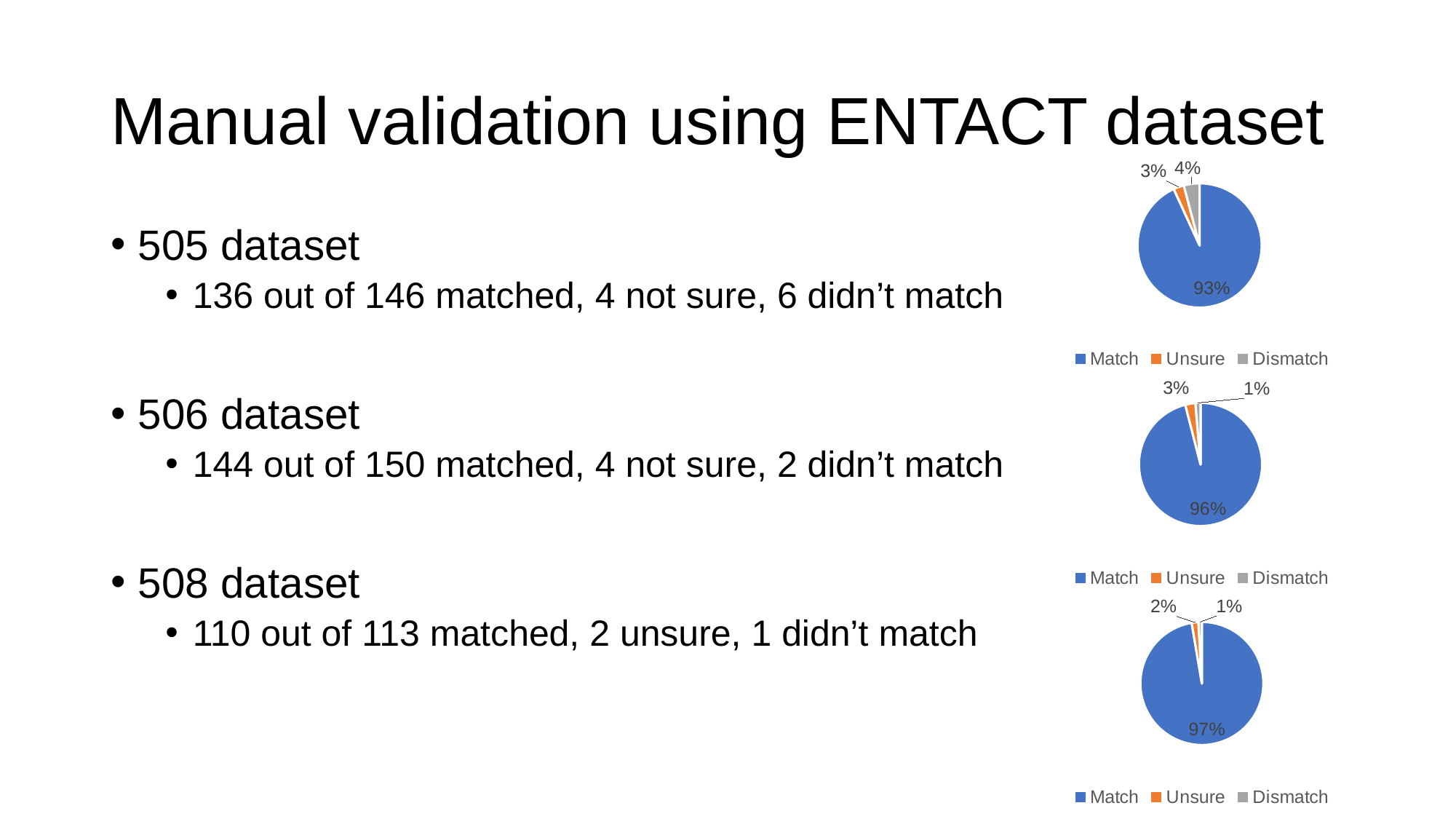

# Manual validation using ENTACT dataset

### Chart

| Category | 505 |
|---|---|
| Match | 136.0 |
| Unsure | 4.0 |
| Dismatch | 6.0 |
505 dataset
136 out of 146 matched, 4 not sure, 6 didn’t match

506 dataset
144 out of 150 matched, 4 not sure, 2 didn’t match

508 dataset
110 out of 113 matched, 2 unsure, 1 didn’t match

### Chart

| Category | 505 |
|---|---|
| Match | 144.0 |
| Unsure | 4.0 |
| Dismatch | 2.0 |

### Chart

| Category | 505 |
|---|---|
| Match | 110.0 |
| Unsure | 2.0 |
| Dismatch | 1.0 |